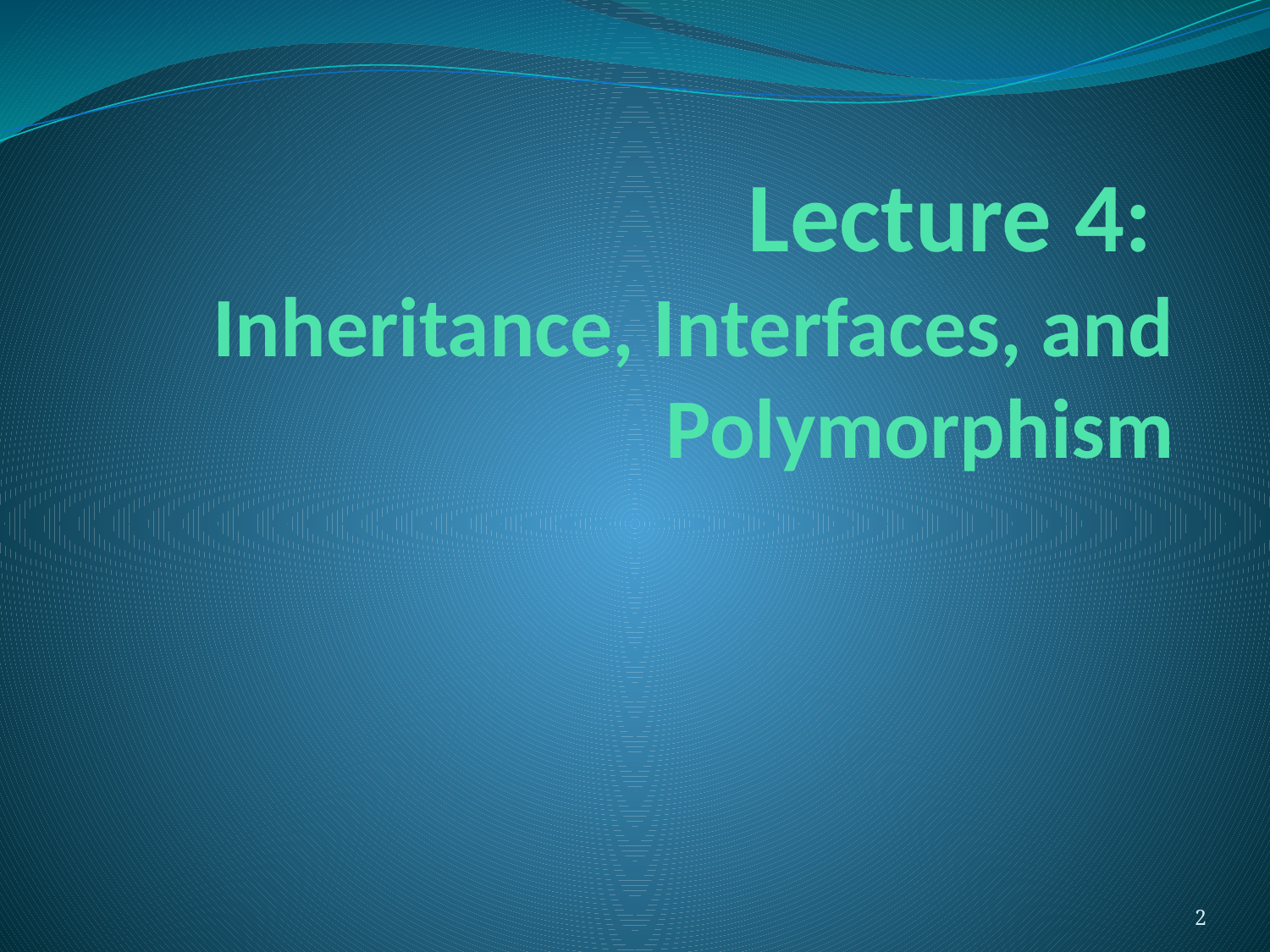

# Lecture 4: Inheritance, Interfaces, and Polymorphism
2